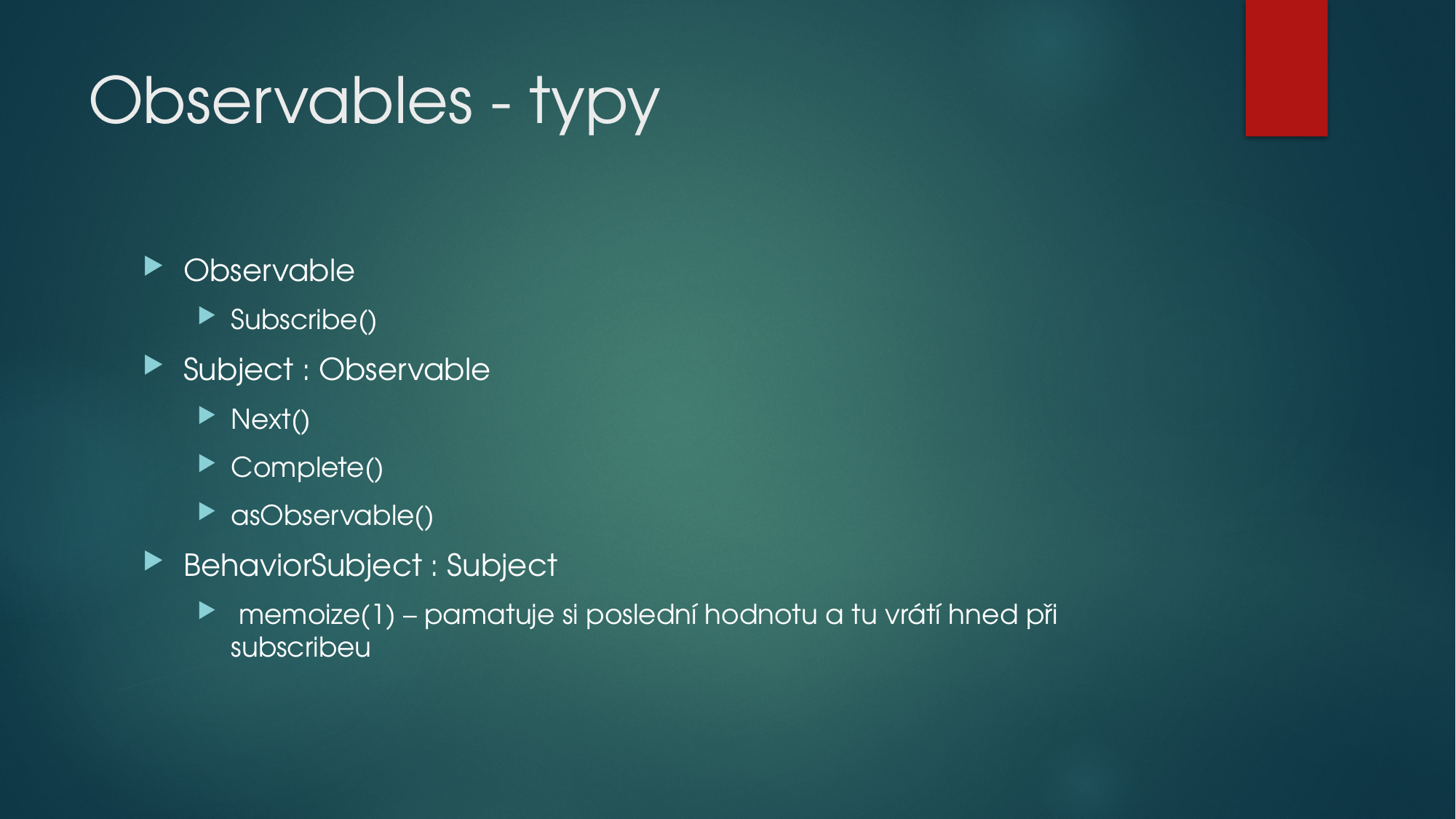

# Observables - typy
Observable
Subscribe()
Subject : Observable
Next()
Complete()
asObservable()
BehaviorSubject : Subject
 memoize(1) – pamatuje si poslední hodnotu a tu vrátí hned při subscribeu